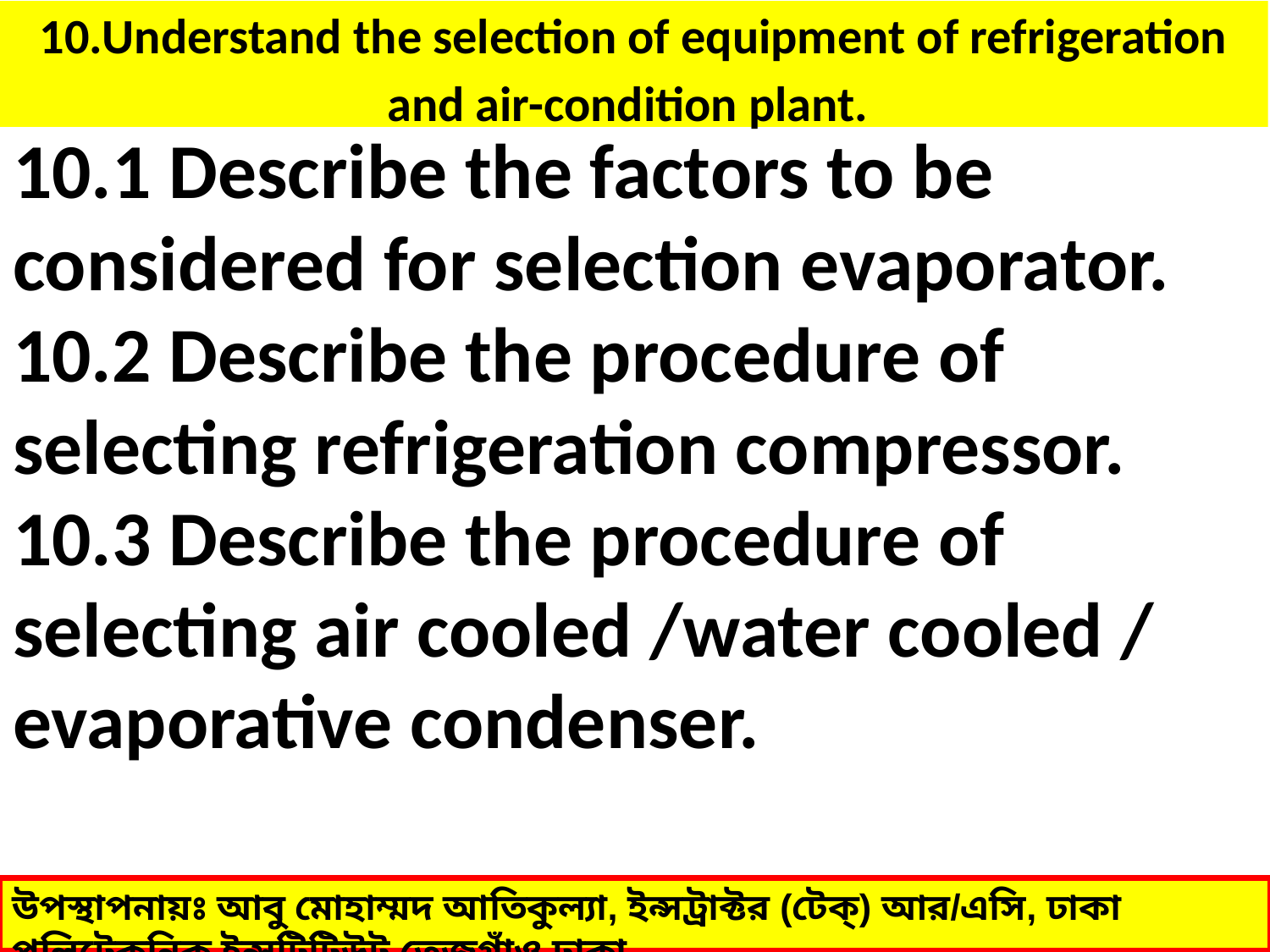

# 10.Understand the selection of equipment of refrigeration and air-condition plant.
10.1 Describe the factors to be considered for selection evaporator.
10.2 Describe the procedure of selecting refrigeration compressor.
10.3 Describe the procedure of selecting air cooled /water cooled / evaporative condenser.
উপস্থাপনায়ঃ আবু মোহাম্মদ আতিকুল্যা, ইন্সট্রাক্টর (টেক্) আর/এসি, ঢাকা পলিটেকনিক ইন্সটিটিউট,তেজগাঁও,ঢাকা